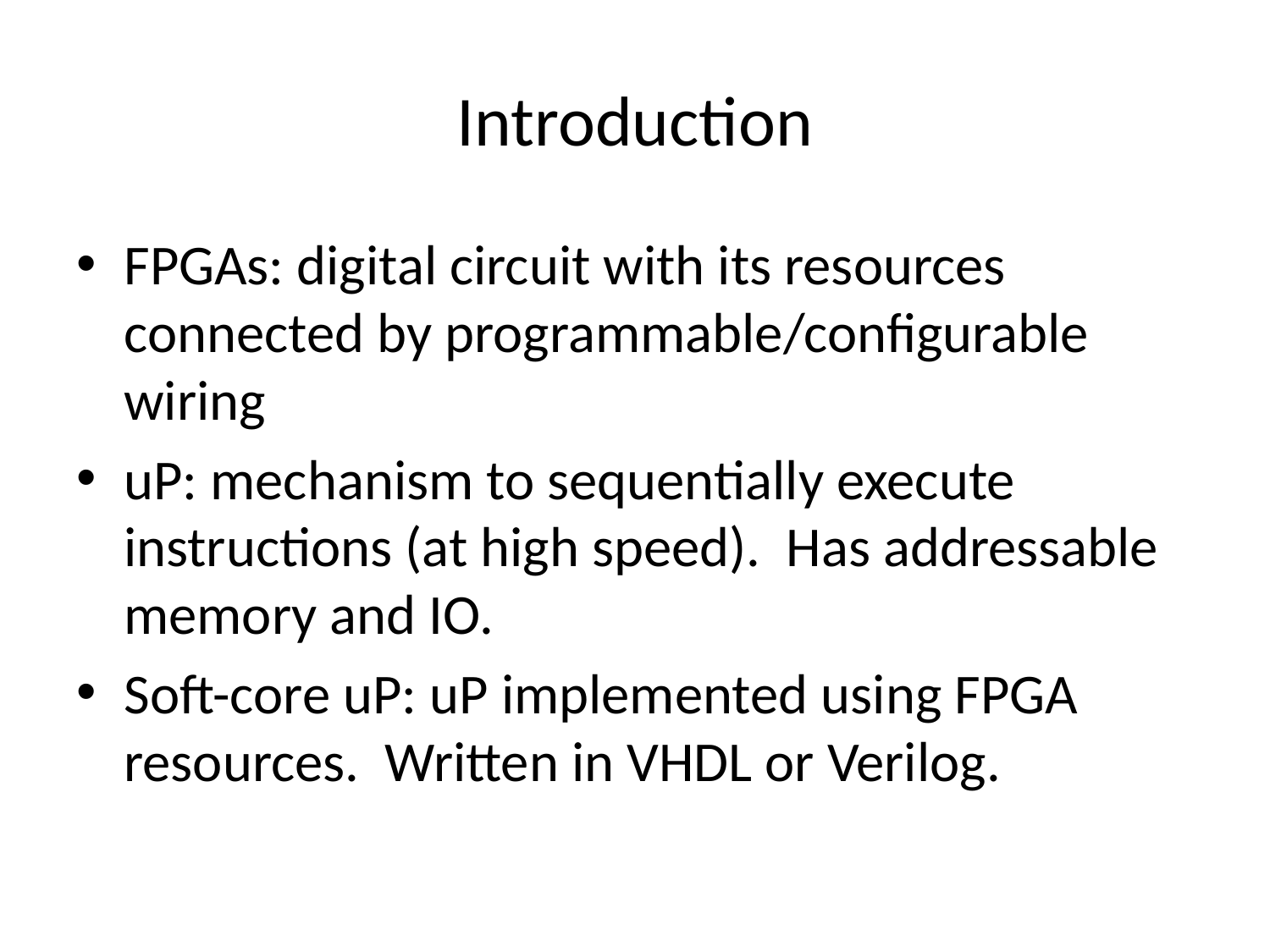

# Introduction
FPGAs: digital circuit with its resources connected by programmable/configurable wiring
uP: mechanism to sequentially execute instructions (at high speed).  Has addressable memory and IO.
Soft-core uP: uP implemented using FPGA resources.  Written in VHDL or Verilog.